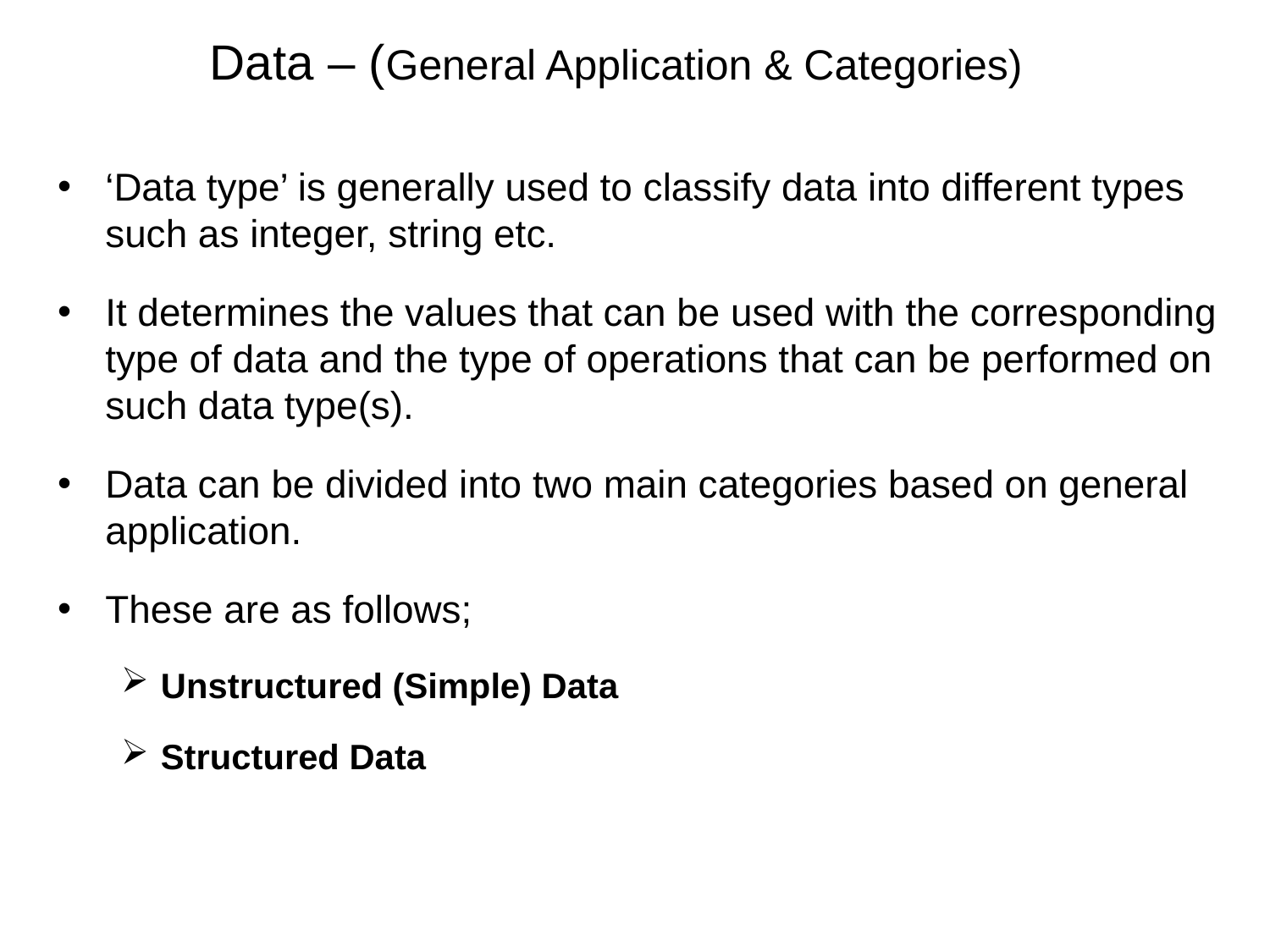

# Data – (General Application & Categories)
‘Data type’ is generally used to classify data into different types such as integer, string etc.

It determines the values that can be used with the corresponding type of data and the type of operations that can be performed on such data type(s).

Data can be divided into two main categories based on general application.

These are as follows;

Unstructured (Simple) Data

Structured Data